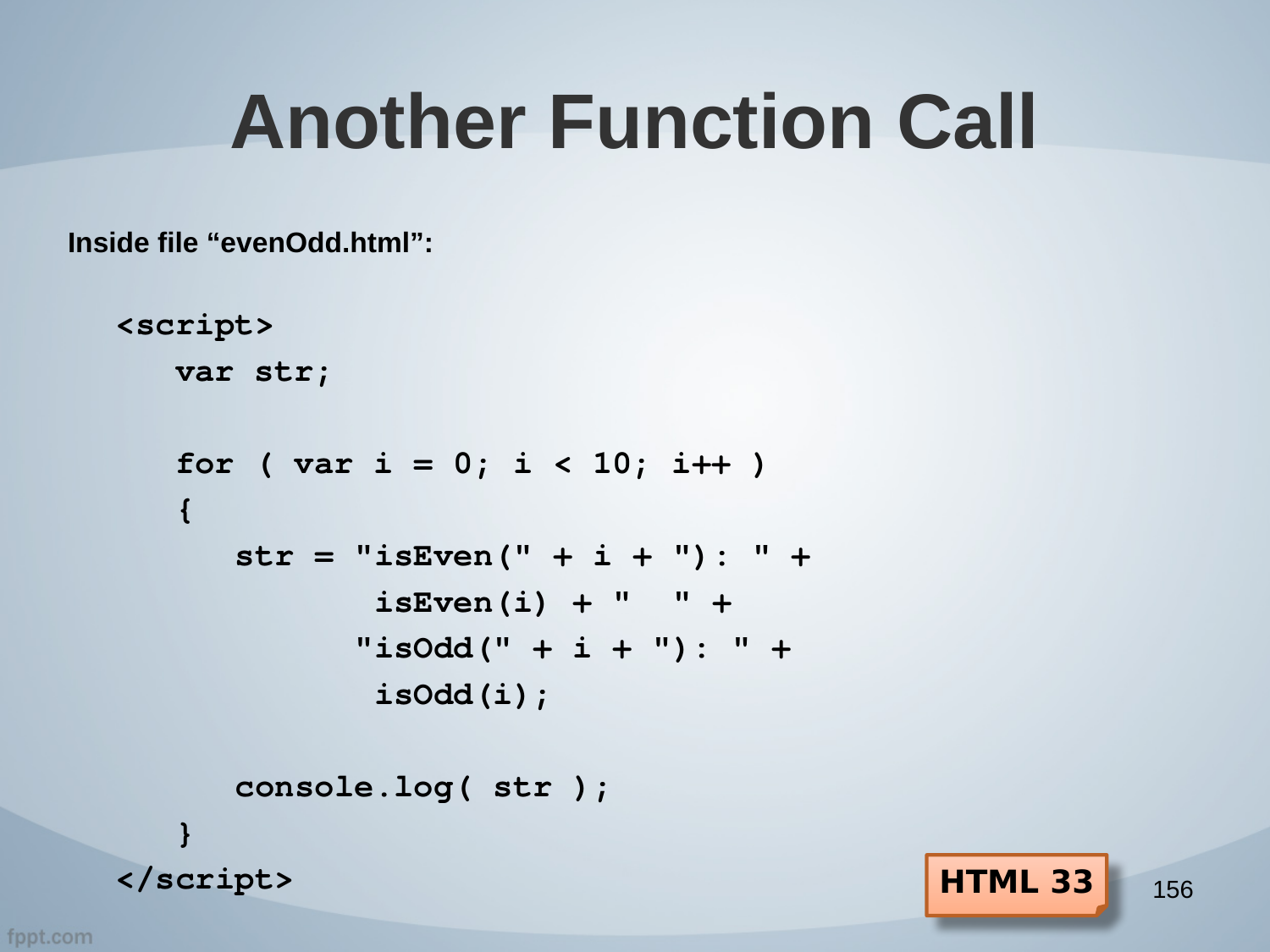

# Another Function Call
Inside file “evenOdd.html”:

<script>
   var str;

   for ( var i = 0; i < 10; i++ )
   {
      str = "isEven(" + i + "): " +
             isEven(i) + "  " +
            "isOdd(" + i + "): " +
             isOdd(i);

      console.log( str );
   }
</script>
HTML 33
156